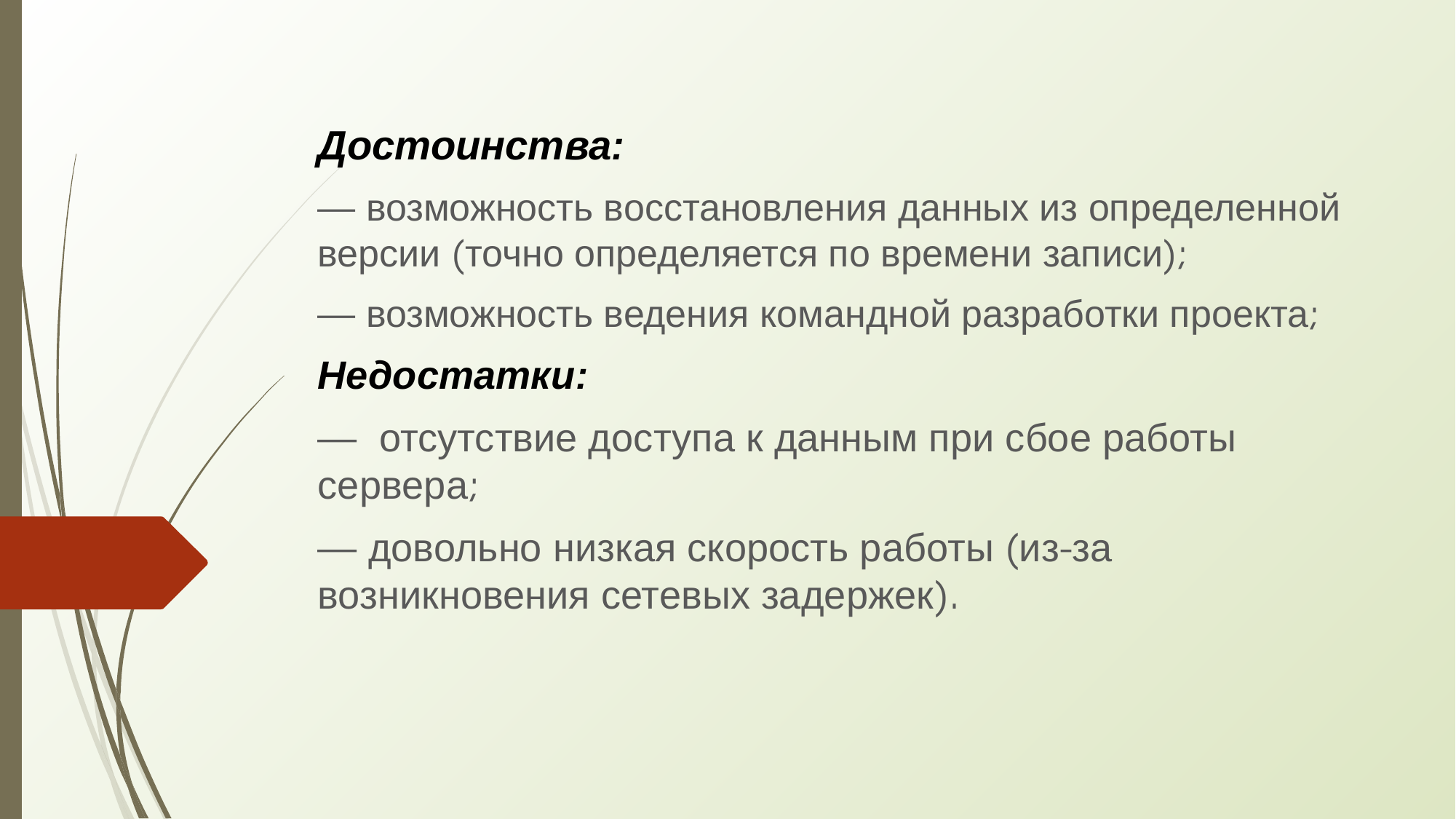

Достоинства:
— возможность восстановления данных из определенной версии (точно определяется по времени записи);
— возможность ведения командной разработки проекта;
Недостатки:
—  отсутствие доступа к данным при сбое работы сервера;
— довольно низкая скорость работы (из-за возникновения сетевых задержек).